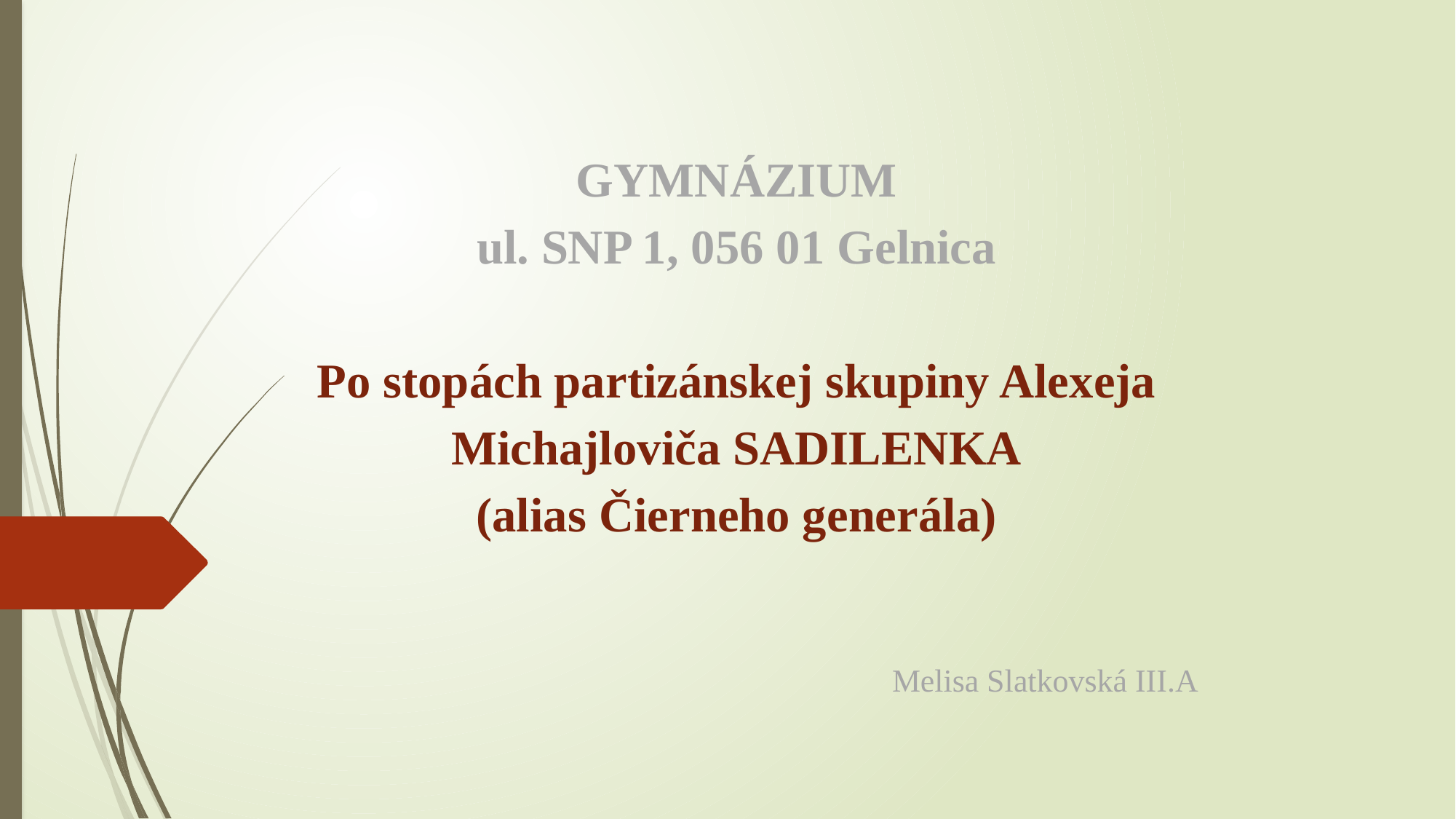

# GYMNÁZIUM ul. SNP 1, 056 01 Gelnica Po stopách partizánskej skupiny Alexeja Michajloviča SADILENKA (alias Čierneho generála)

                                                                                     Melisa Slatkovská III.A